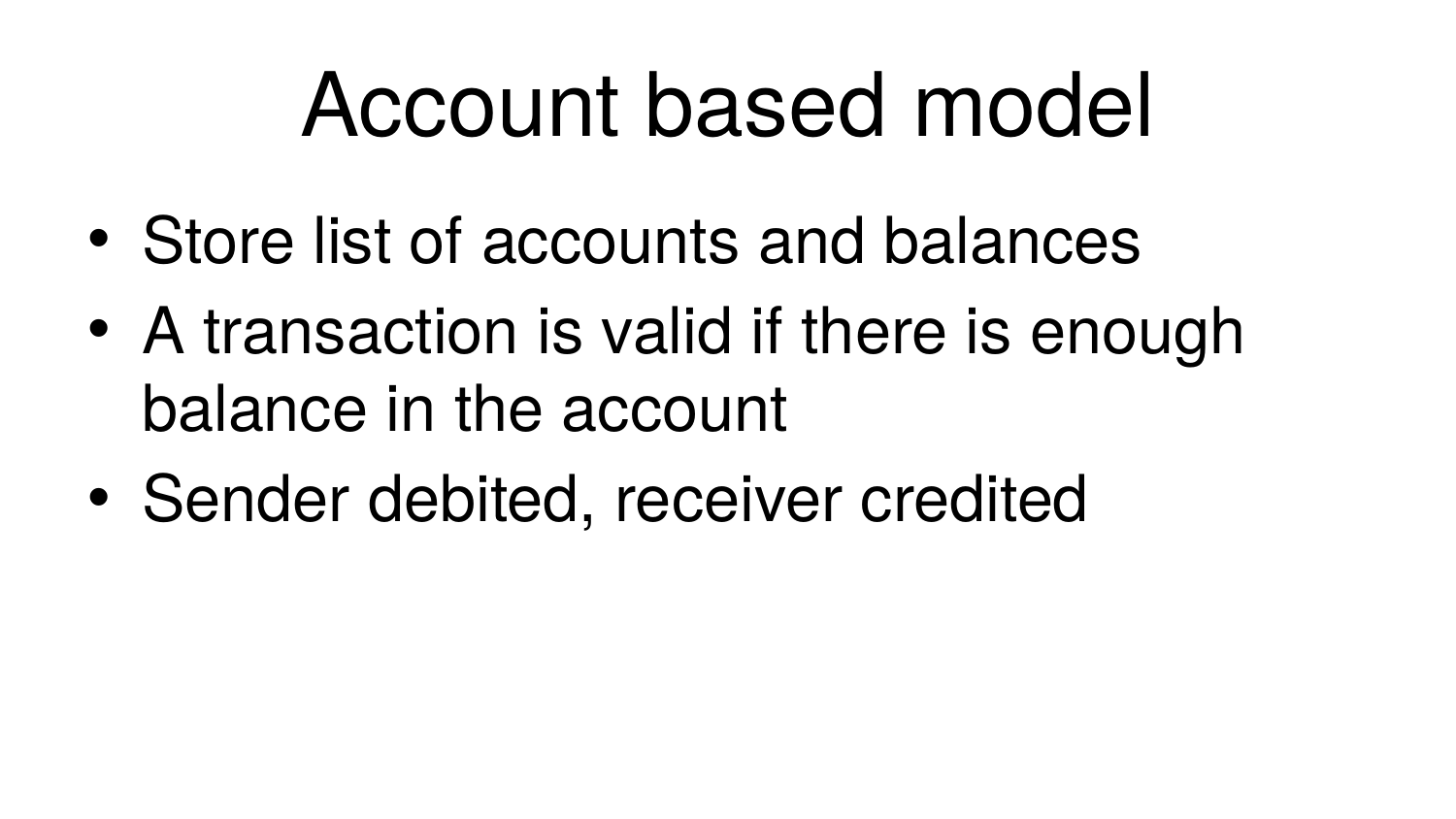

# Account based model
Store list of accounts and balances
A transaction is valid if there is enough balance in the account
Sender debited, receiver credited